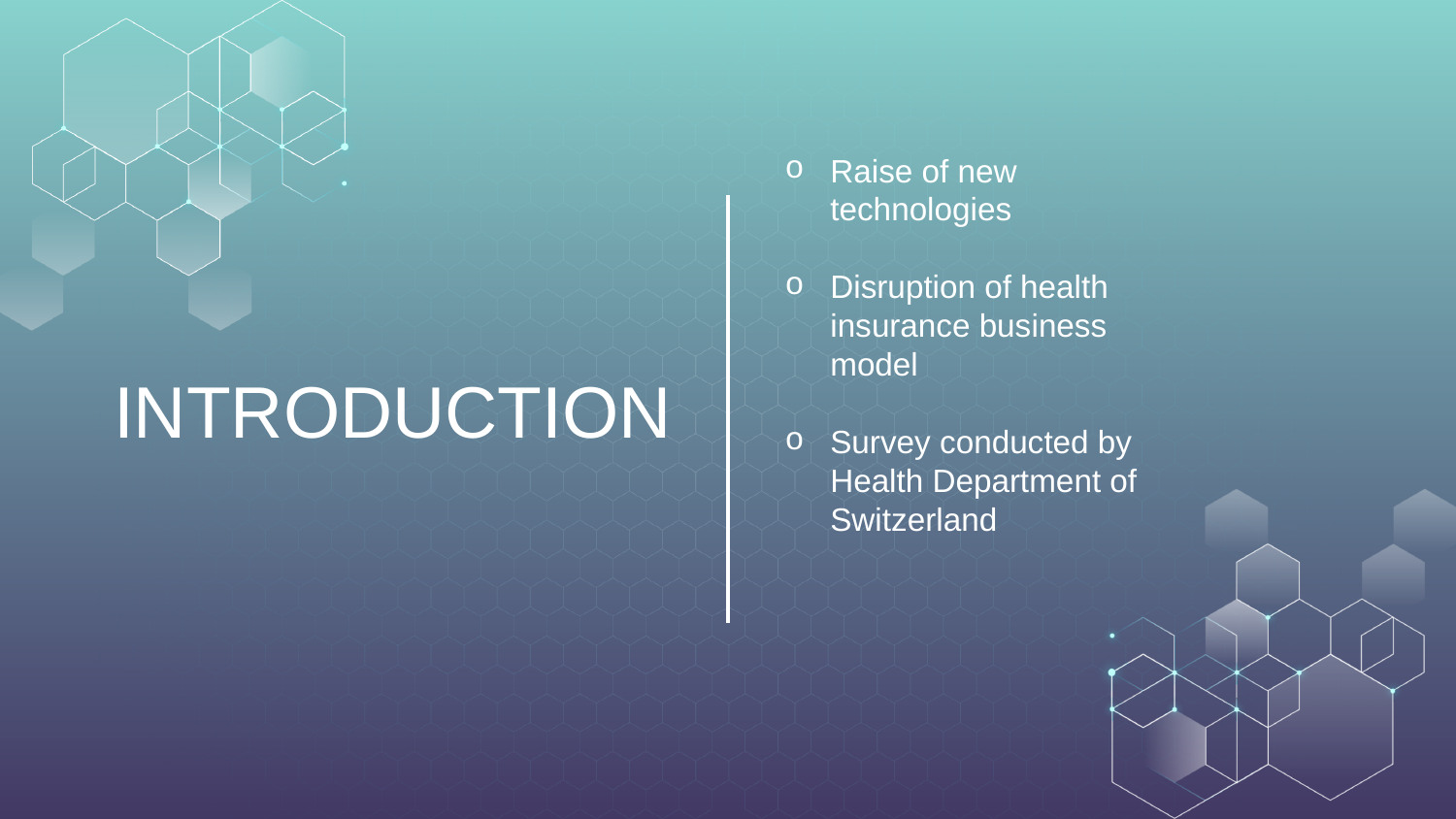

Raise of new technologies

Disruption of health insurance business model

Survey conducted by Health Department of Switzerland

# INTRODUCTION